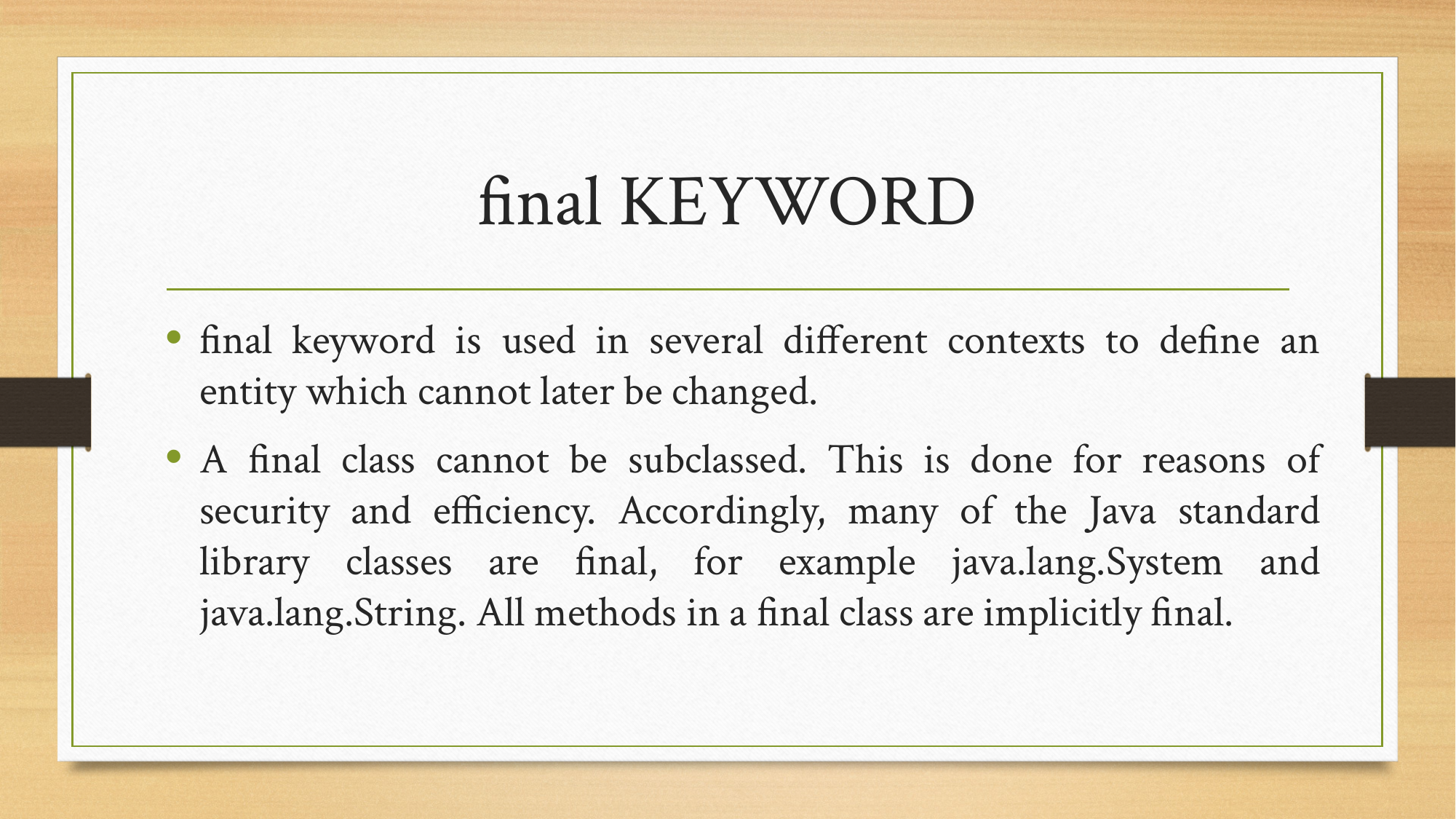

# final KEYWORD
final keyword is used in several different contexts to define an entity which cannot later be changed.
A final class cannot be subclassed. This is done for reasons of security and efficiency. Accordingly, many of the Java standard library classes are final, for example java.lang.System and java.lang.String. All methods in a final class are implicitly final.